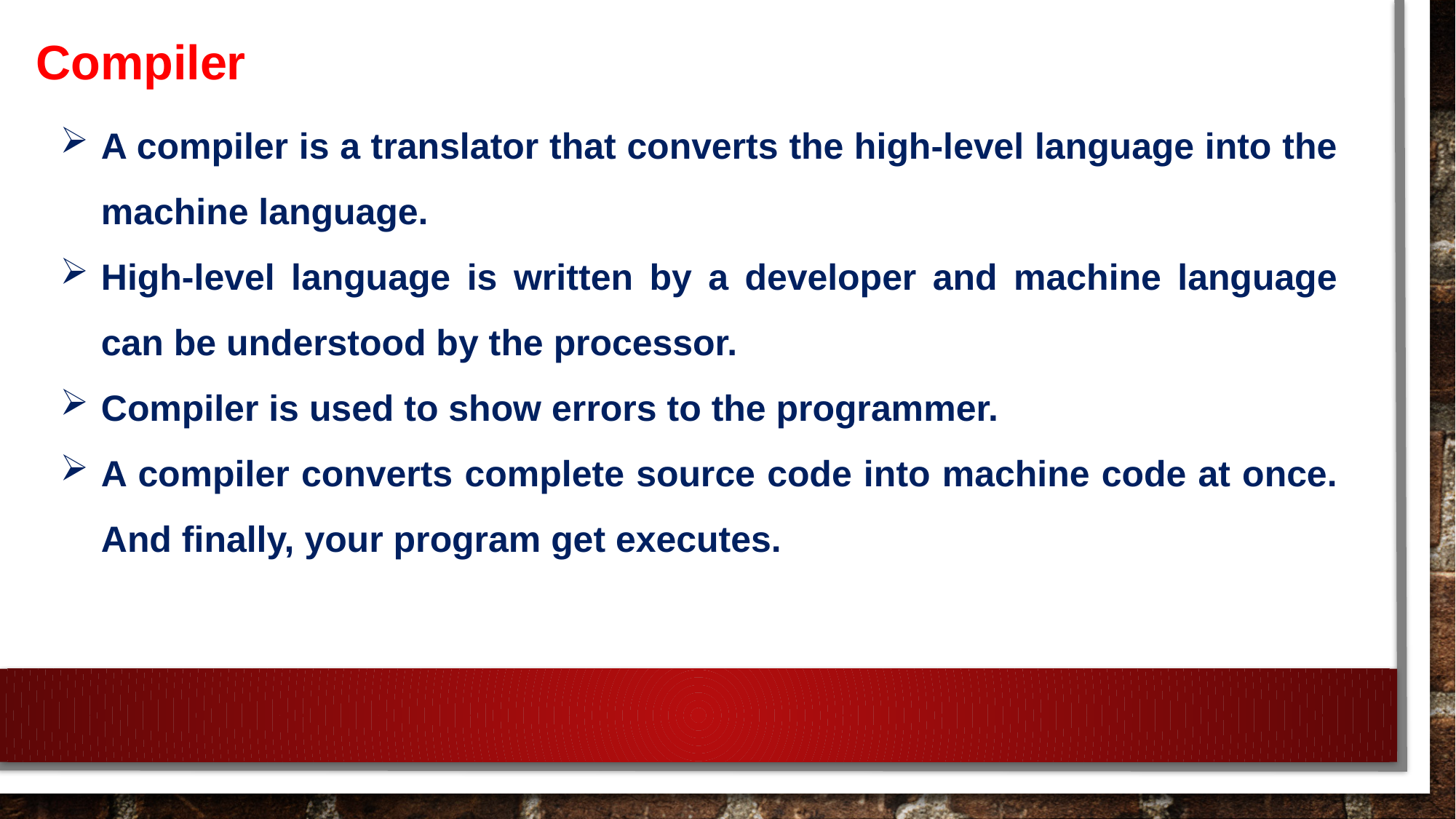

Compiler
A compiler is a translator that converts the high-level language into the machine language.
High-level language is written by a developer and machine language can be understood by the processor.
Compiler is used to show errors to the programmer.
A compiler converts complete source code into machine code at once. And finally, your program get executes.